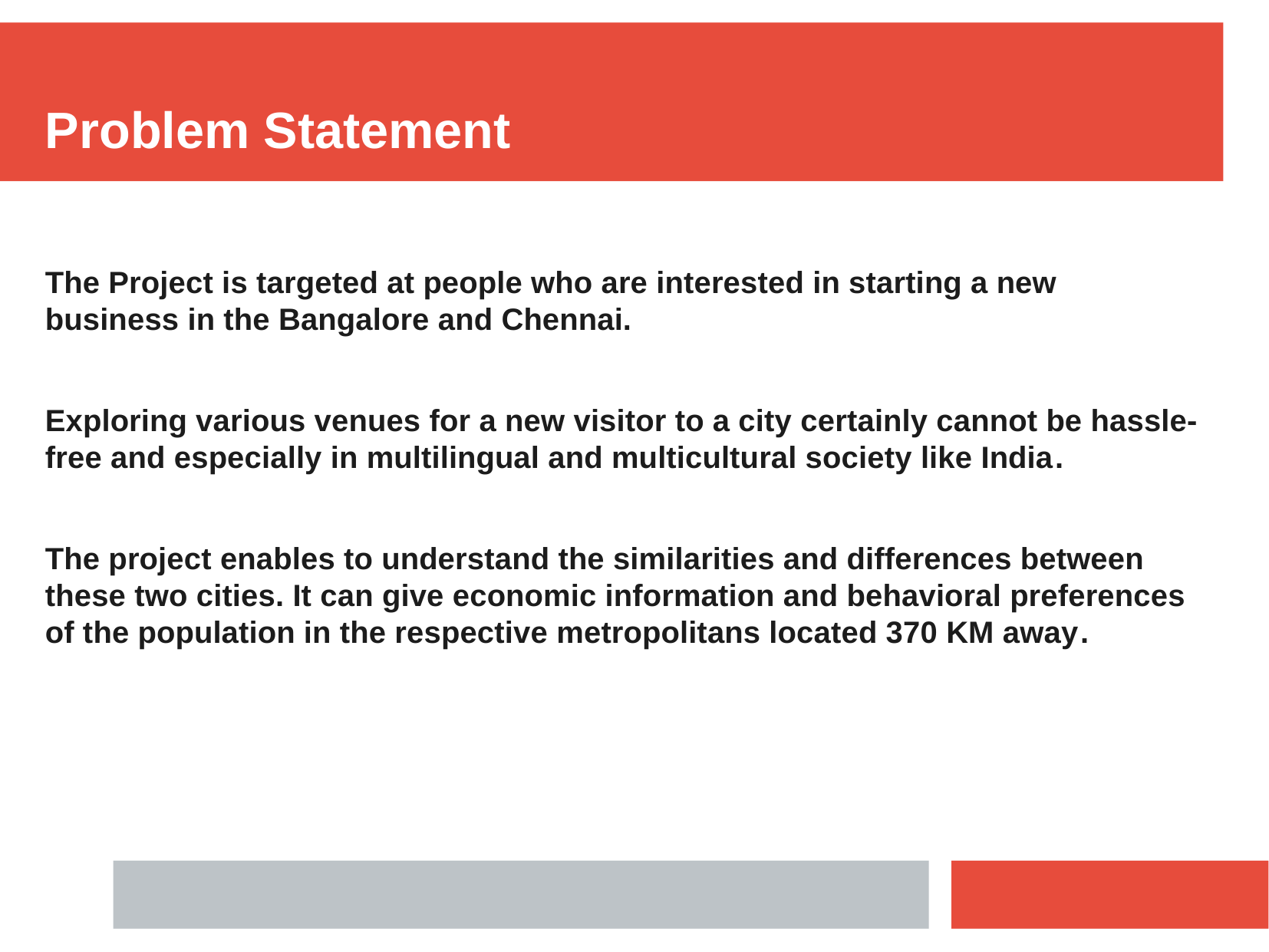

Problem Statement
The Project is targeted at people who are interested in starting a new business in the Bangalore and Chennai.

Exploring various venues for a new visitor to a city certainly cannot be hassle-free and especially in multilingual and multicultural society like India.

The project enables to understand the similarities and differences between these two cities. It can give economic information and behavioral preferences of the population in the respective metropolitans located 370 KM away.